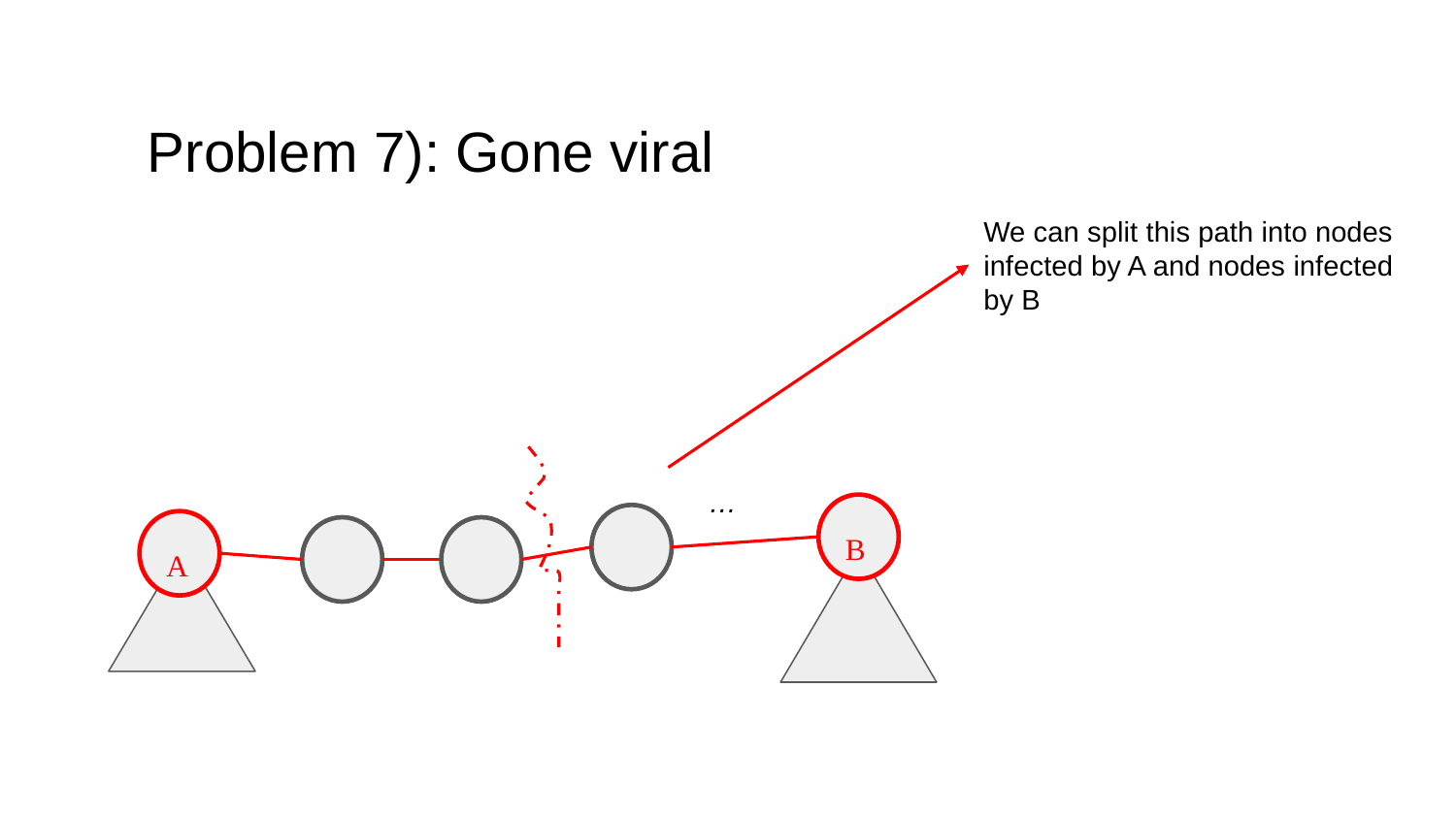

# Problem 7): Gone viral
We can split this path into nodes infected by A and nodes infected by B

…
  B

  A